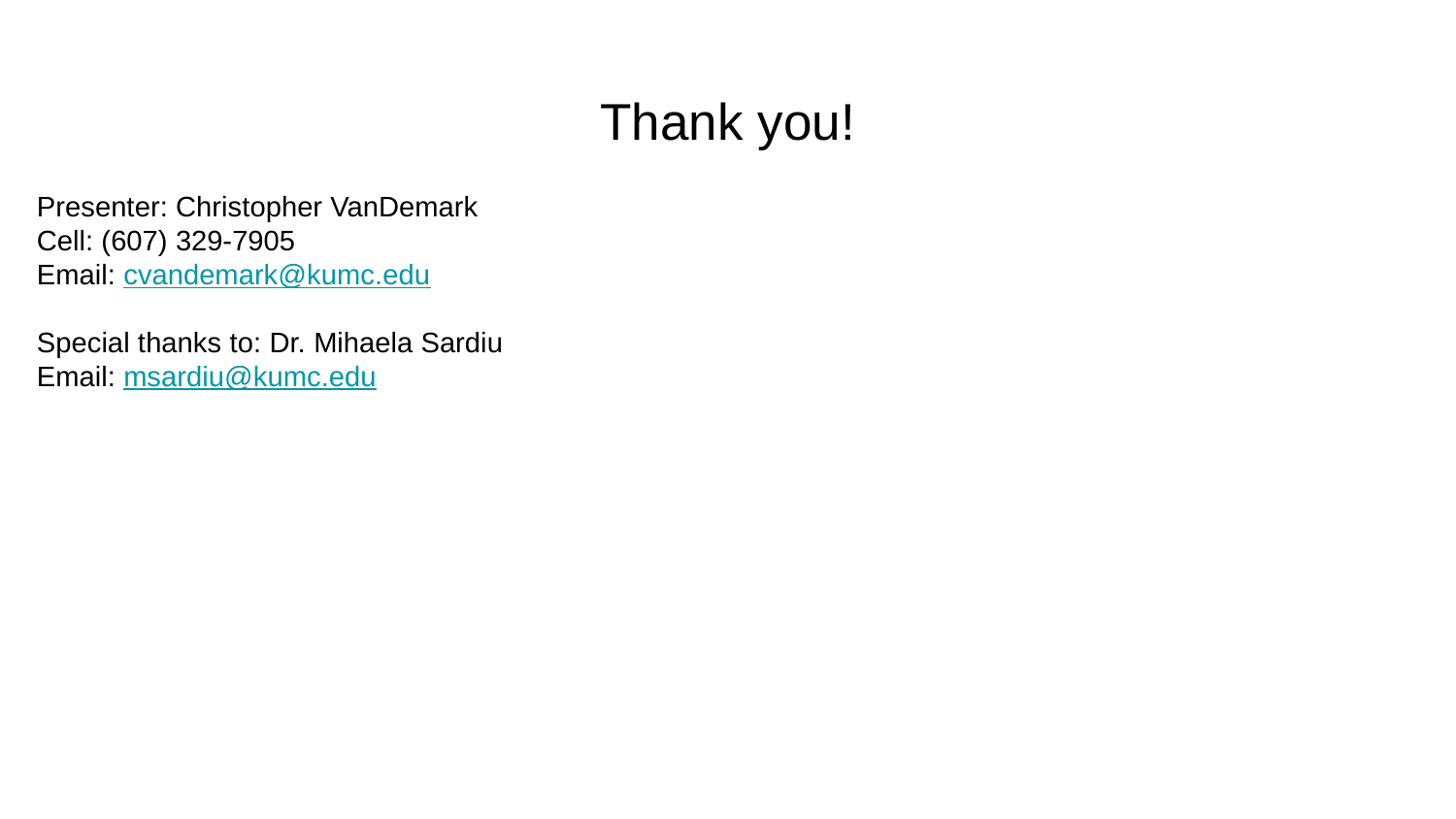

# Thank you!

Presenter: Christopher VanDemark
Cell: (607) 329-7905
Email: cvandemark@kumc.edu

Special thanks to: Dr. Mihaela Sardiu
Email: msardiu@kumc.edu